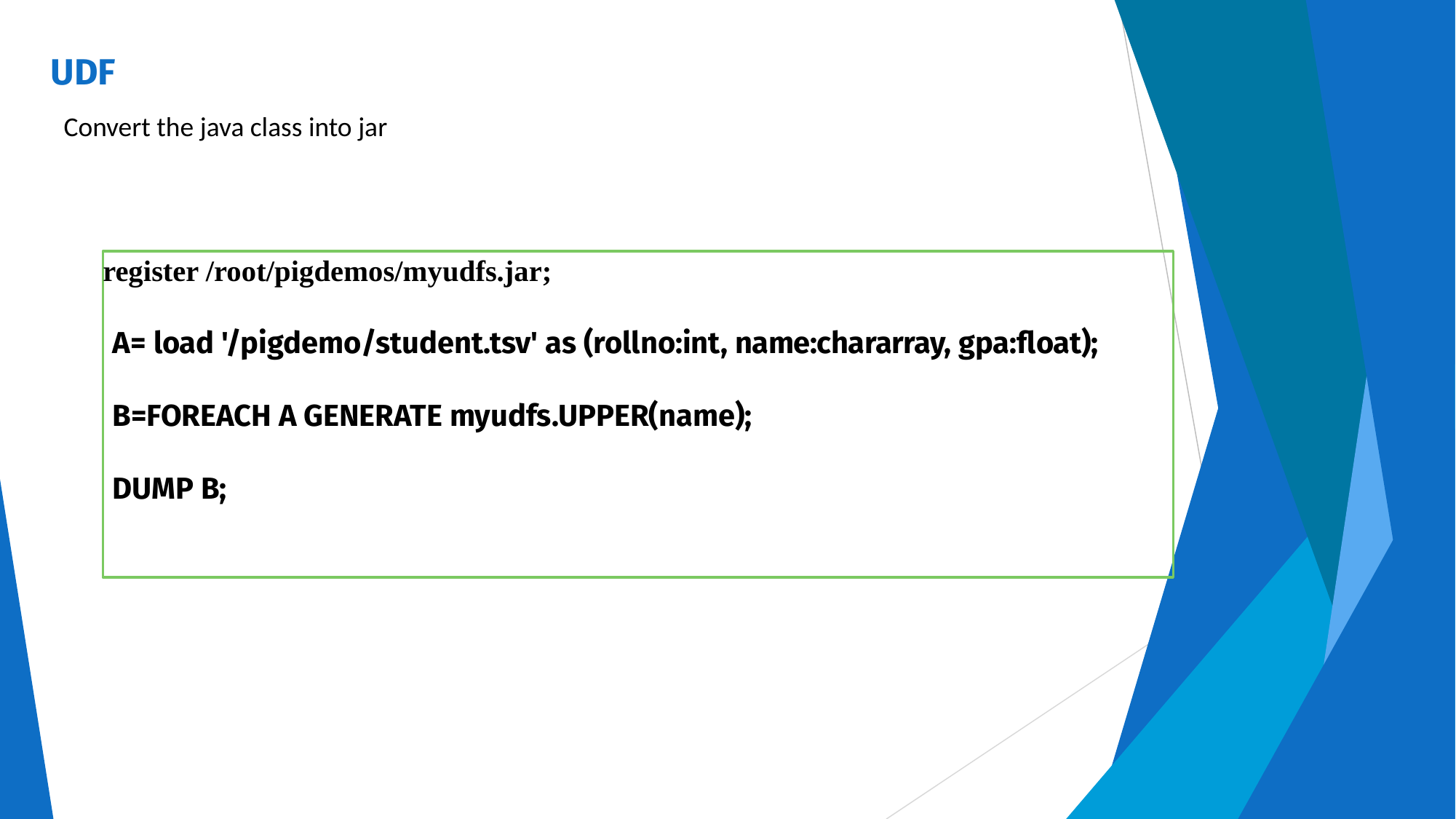

# UDF
Convert the java class into jar

register /root/pigdemos/myudfs.jar;

A= load '/pigdemo/student.tsv' as (rollno:int, name:chararray, gpa:float);

B=FOREACH A GENERATE myudfs.UPPER(name);

DUMP B;